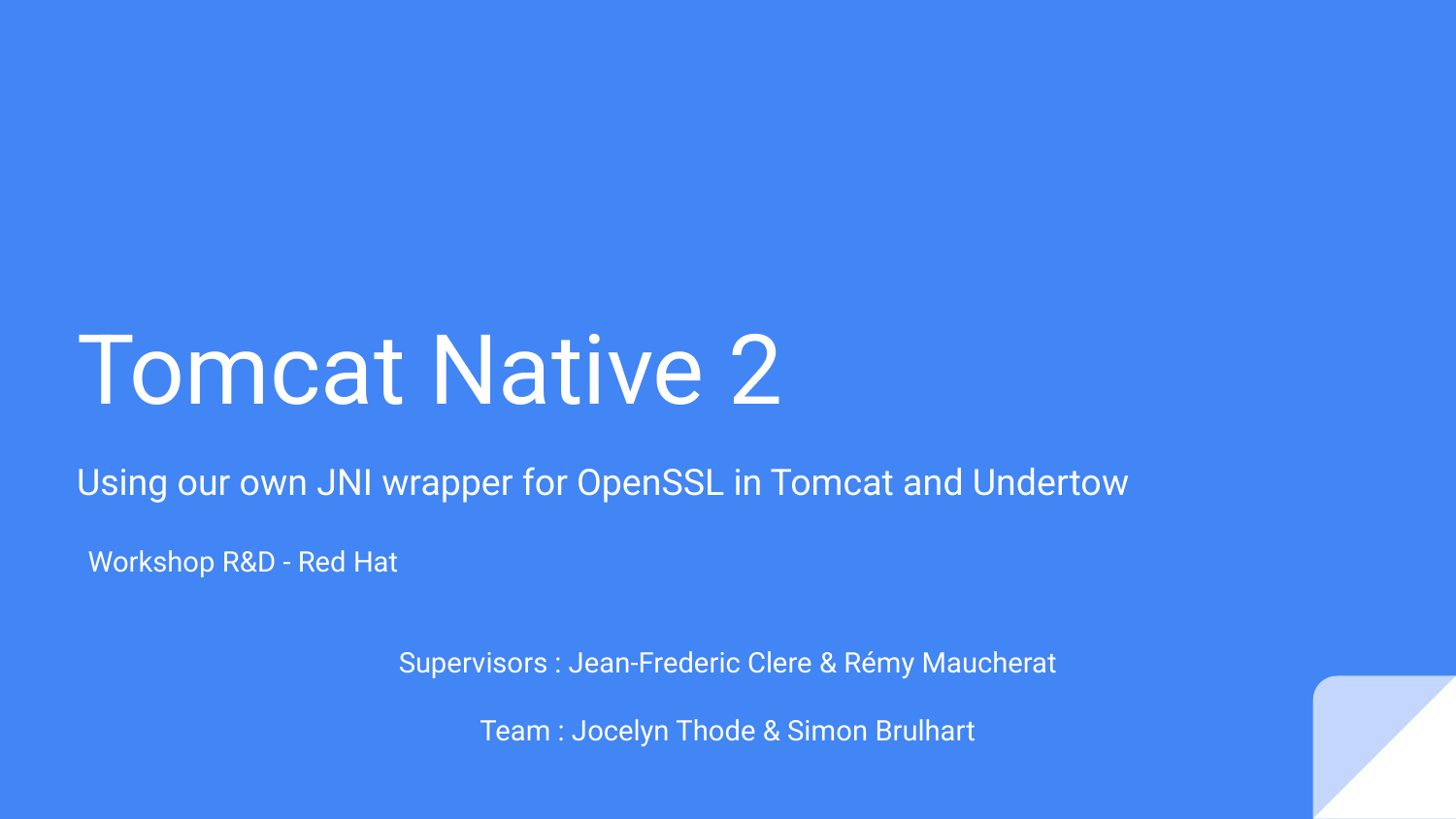

# Tomcat Native 2
Using our own JNI wrapper for OpenSSL in Tomcat and Undertow
Workshop R&D - Red Hat

Supervisors : Jean-Frederic Clere & Rémy Maucherat

Team : Jocelyn Thode & Simon Brulhart